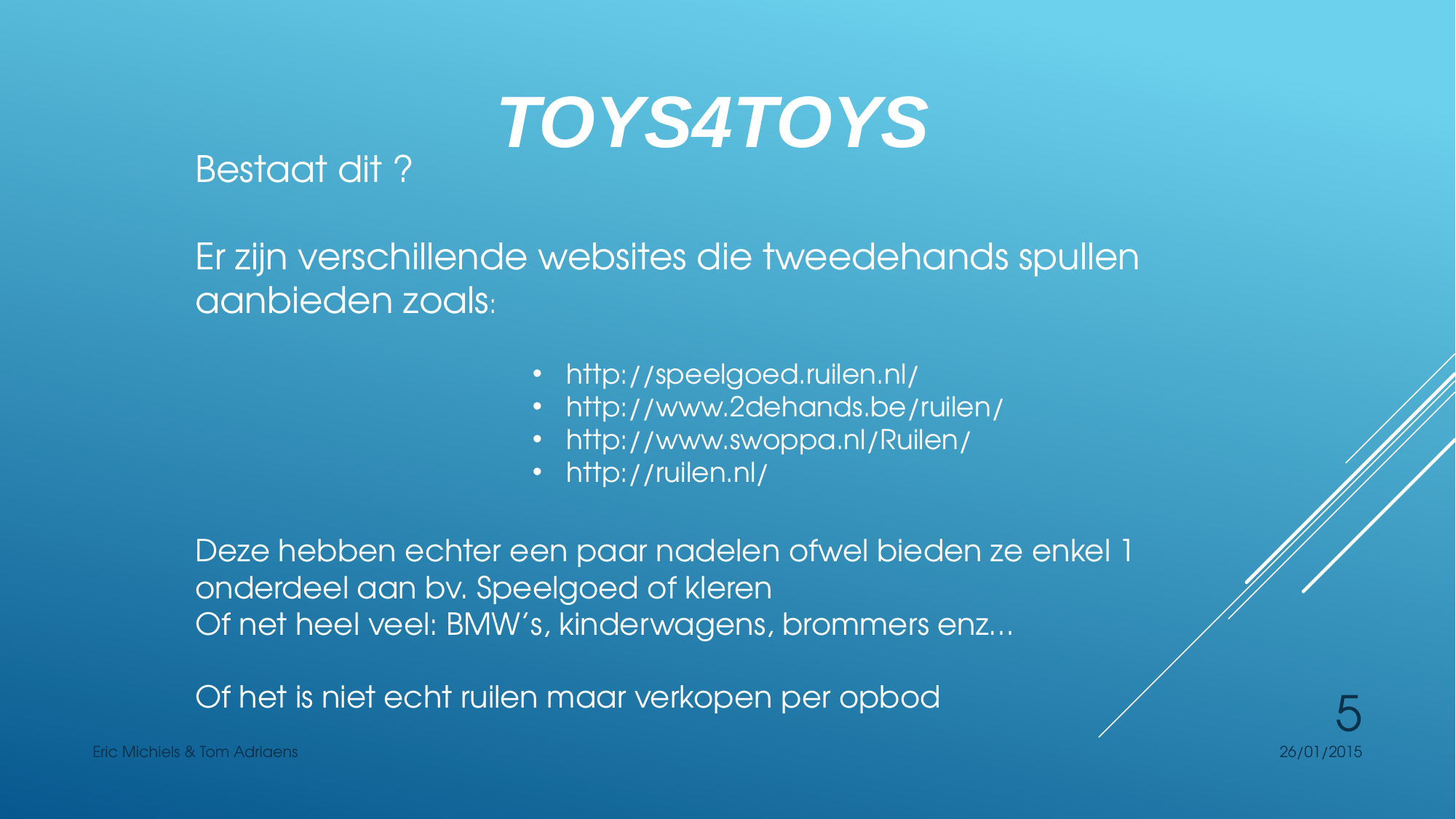

Toys4Toys
Bestaat dit ?

Er zijn verschillende websites die tweedehands spullen aanbieden zoals:
http://speelgoed.ruilen.nl/
http://www.2dehands.be/ruilen/
http://www.swoppa.nl/Ruilen/
http://ruilen.nl/
Deze hebben echter een paar nadelen ofwel bieden ze enkel 1 onderdeel aan bv. Speelgoed of kleren
Of net heel veel: BMW’s, kinderwagens, brommers enz…

Of het is niet echt ruilen maar verkopen per opbod
5
Eric Michiels & Tom Adriaens
26/01/2015